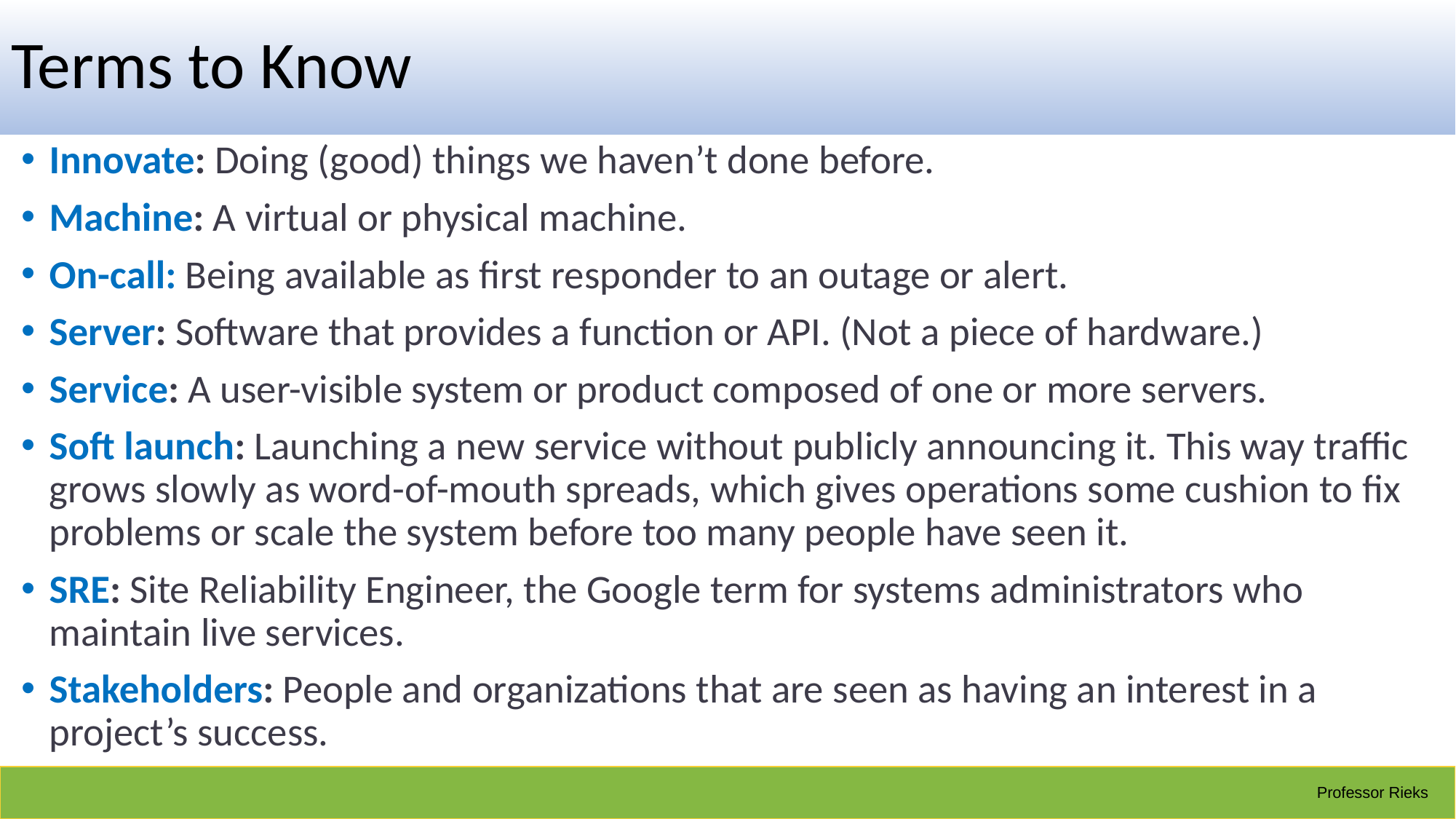

# Terms to Know
Innovate: Doing (good) things we haven’t done before.
Machine: A virtual or physical machine.
On-call: Being available as first responder to an outage or alert.
Server: Software that provides a function or API. (Not a piece of hardware.)
Service: A user-visible system or product composed of one or more servers.
Soft launch: Launching a new service without publicly announcing it. This way traffic grows slowly as word-of-mouth spreads, which gives operations some cushion to fix problems or scale the system before too many people have seen it.
SRE: Site Reliability Engineer, the Google term for systems administrators who maintain live services.
Stakeholders: People and organizations that are seen as having an interest in a project’s success.